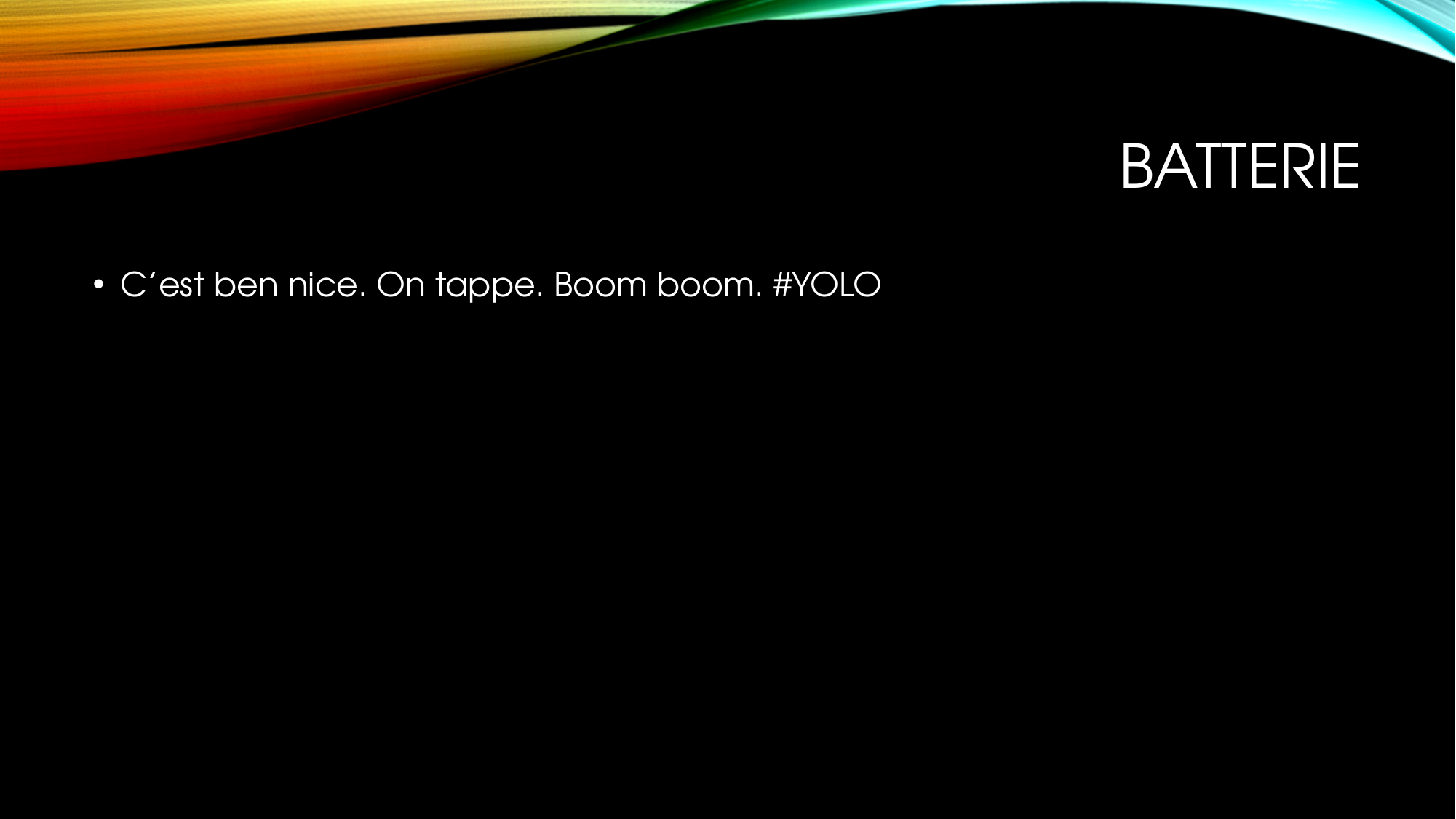

# Batterie
C’est ben nice. On tappe. Boom boom. #YOLO